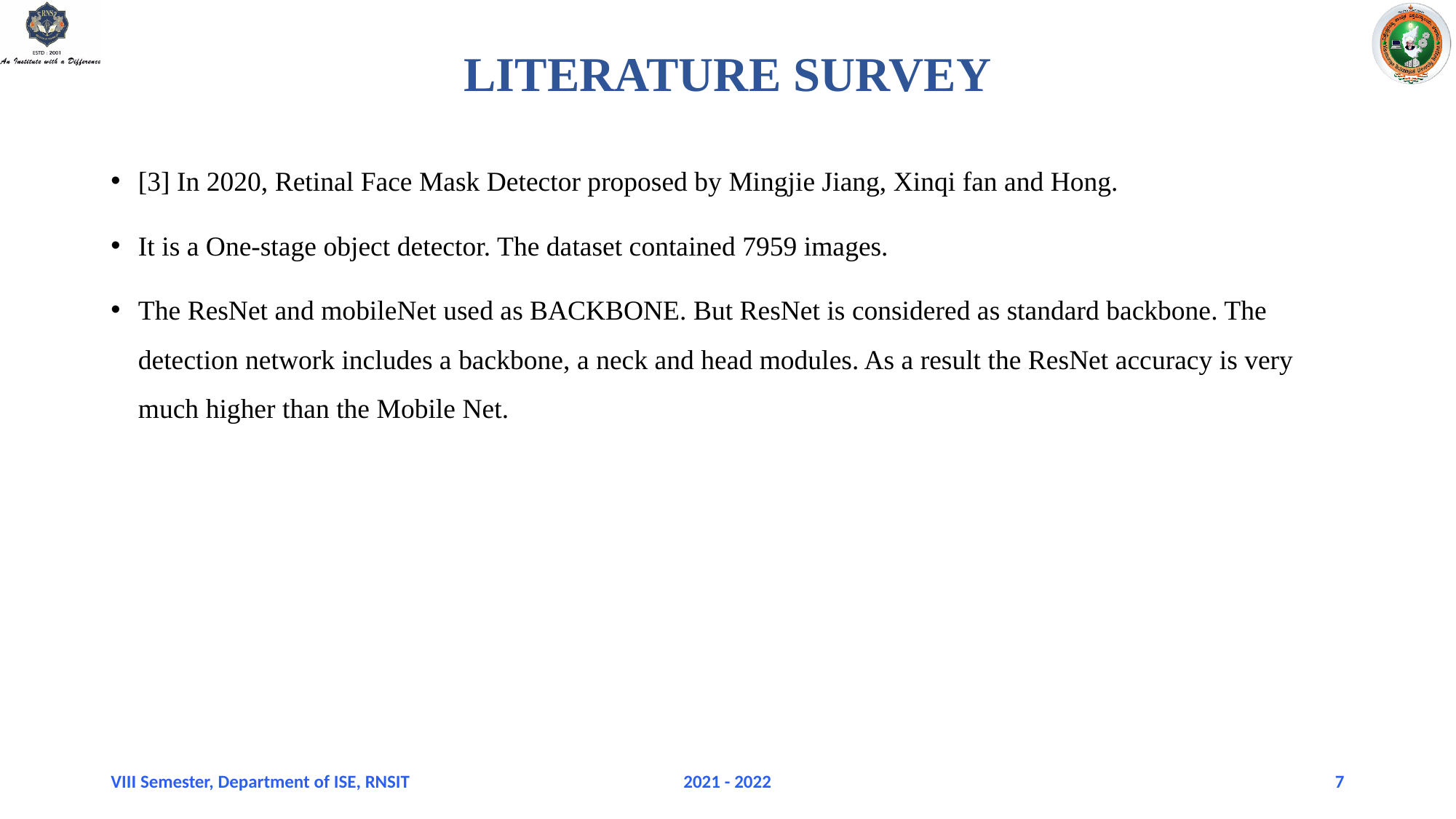

# LITERATURE SURVEY
[3] In 2020, Retinal Face Mask Detector proposed by Mingjie Jiang, Xinqi fan and Hong.
It is a One-stage object detector. The dataset contained 7959 images.
The ResNet and mobileNet used as BACKBONE. But ResNet is considered as standard backbone. The detection network includes a backbone, a neck and head modules. As a result the ResNet accuracy is very much higher than the Mobile Net.

VIII Semester, Department of ISE, RNSIT
2021 - 2022
7